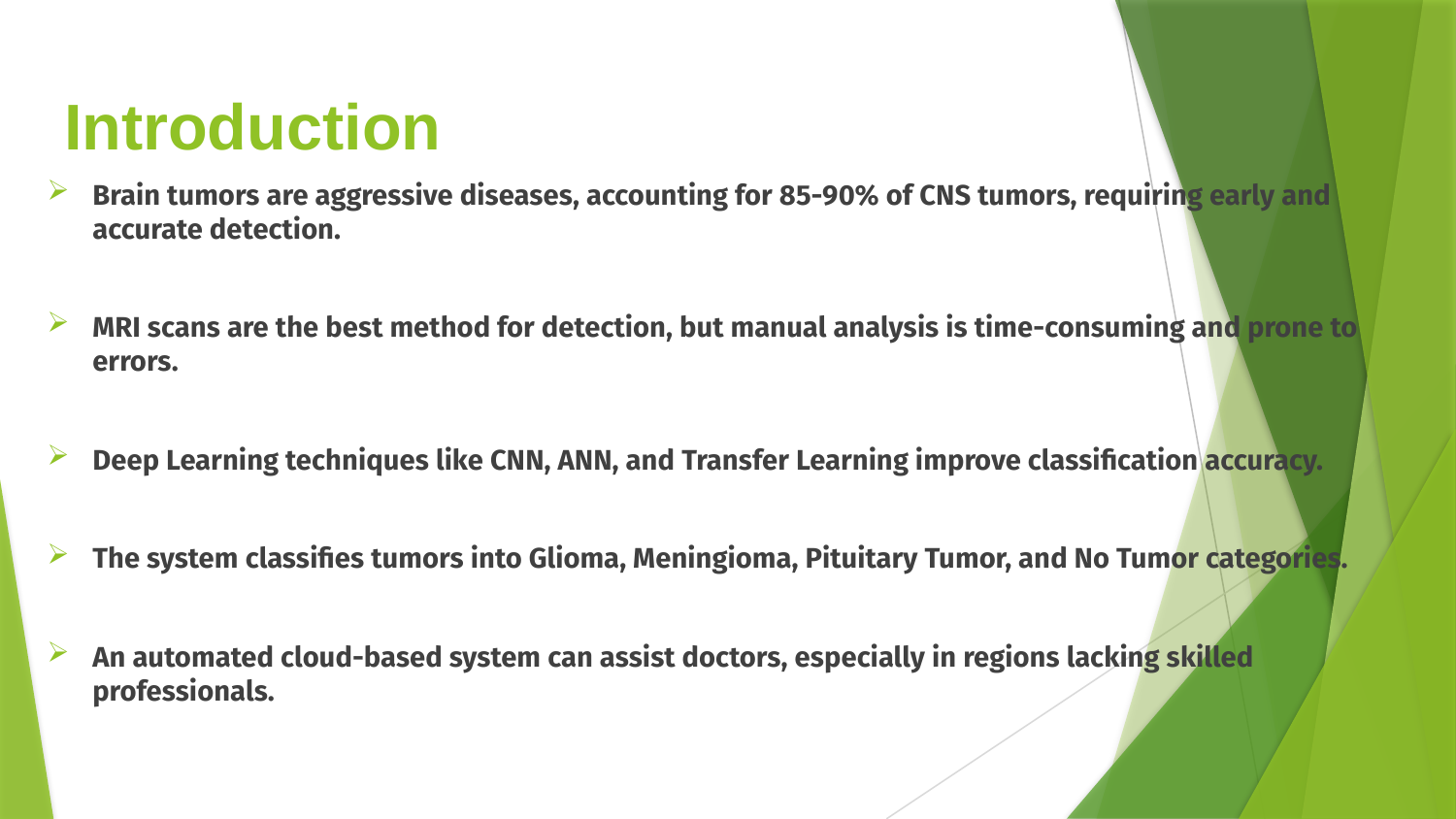

# Introduction
Brain tumors are aggressive diseases, accounting for 85-90% of CNS tumors, requiring early and accurate detection.
MRI scans are the best method for detection, but manual analysis is time-consuming and prone to errors.
Deep Learning techniques like CNN, ANN, and Transfer Learning improve classification accuracy.
The system classifies tumors into Glioma, Meningioma, Pituitary Tumor, and No Tumor categories.
An automated cloud-based system can assist doctors, especially in regions lacking skilled professionals.